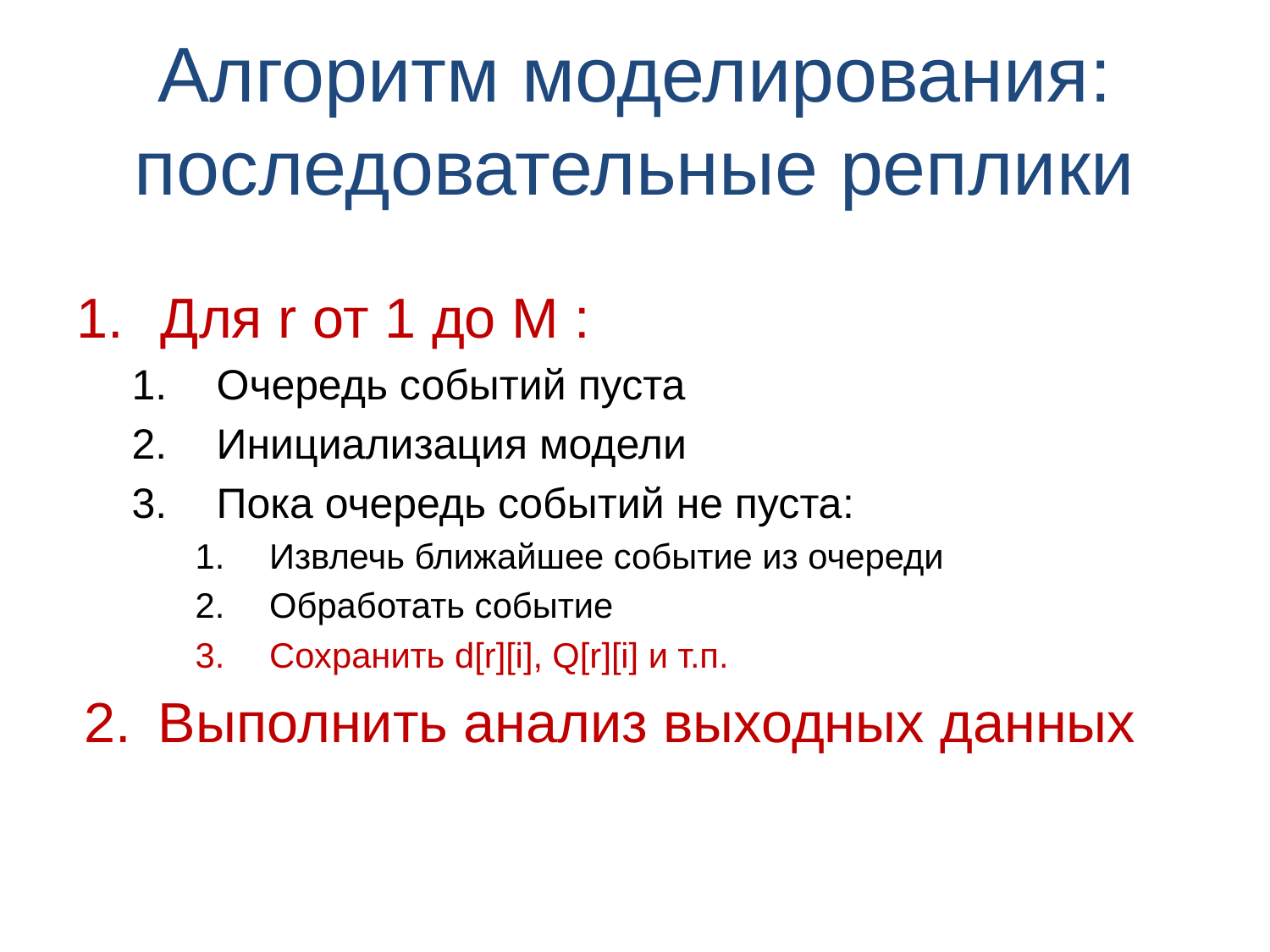

# Алгоритм моделирования: последовательные реплики
Для r от 1 до M :
Очередь событий пуста
Инициализация модели
Пока очередь событий не пуста:
Извлечь ближайшее событие из очереди
Обработать событие
Сохранить d[r][i], Q[r][i] и т.п.
Выполнить анализ выходных данных